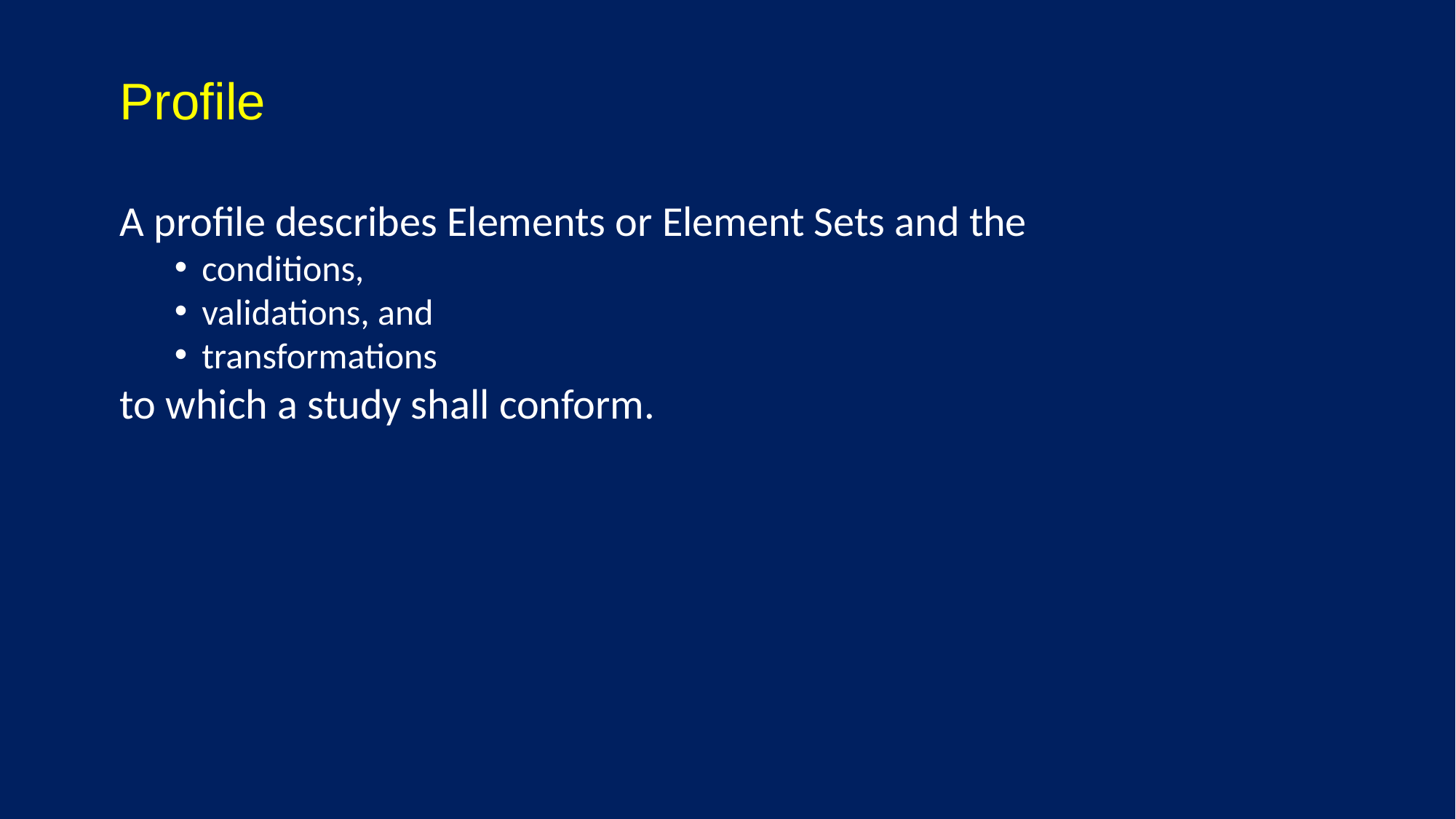

# Profile
A profile describes Elements or Element Sets and the
conditions,
validations, and
transformations
to which a study shall conform.